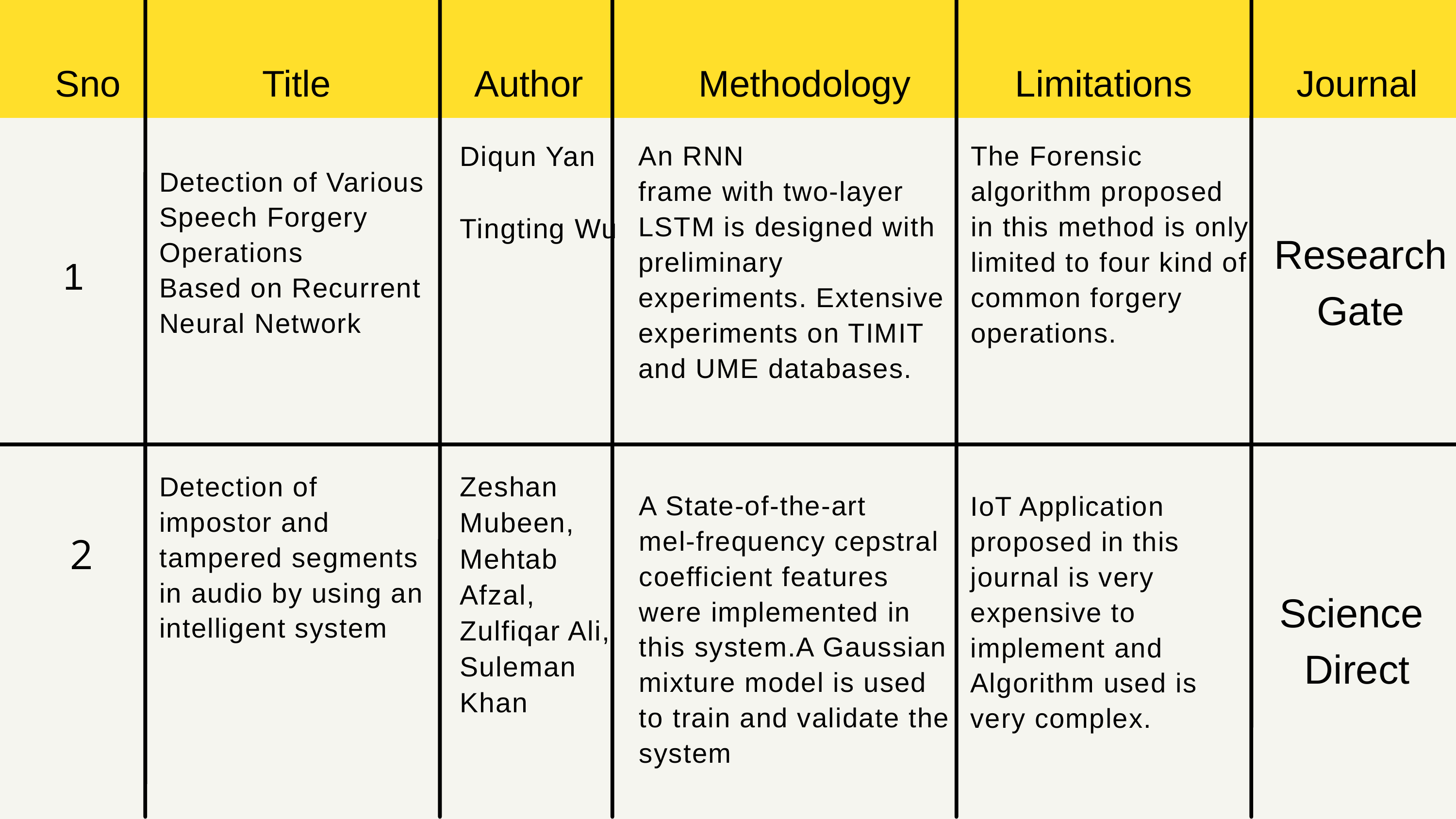

Sno
Methodology
Limitations
Journal
Title
Author

Detection of Various Speech Forgery Operations
Based on Recurrent Neural Network

Diqun Yan

Tingting Wu

An RNN
frame with two-layer LSTM is designed with preliminary experiments. Extensive
experiments on TIMIT and UME databases.

The Forensic algorithm proposed in this method is only limited to four kind of common forgery operations.

Research Gate
1

Zeshan Mubeen, Mehtab Afzal, Zulfiqar Ali, Suleman Khan

Detection of impostor and tampered segments in audio by using an
intelligent system

A State-of-the-art
mel-frequency cepstral coefficient features were implemented in this system.A Gaussian mixture model is used to train and validate the system

IoT Application proposed in this journal is very expensive to implement and Algorithm used is very complex.

2
Science
Direct